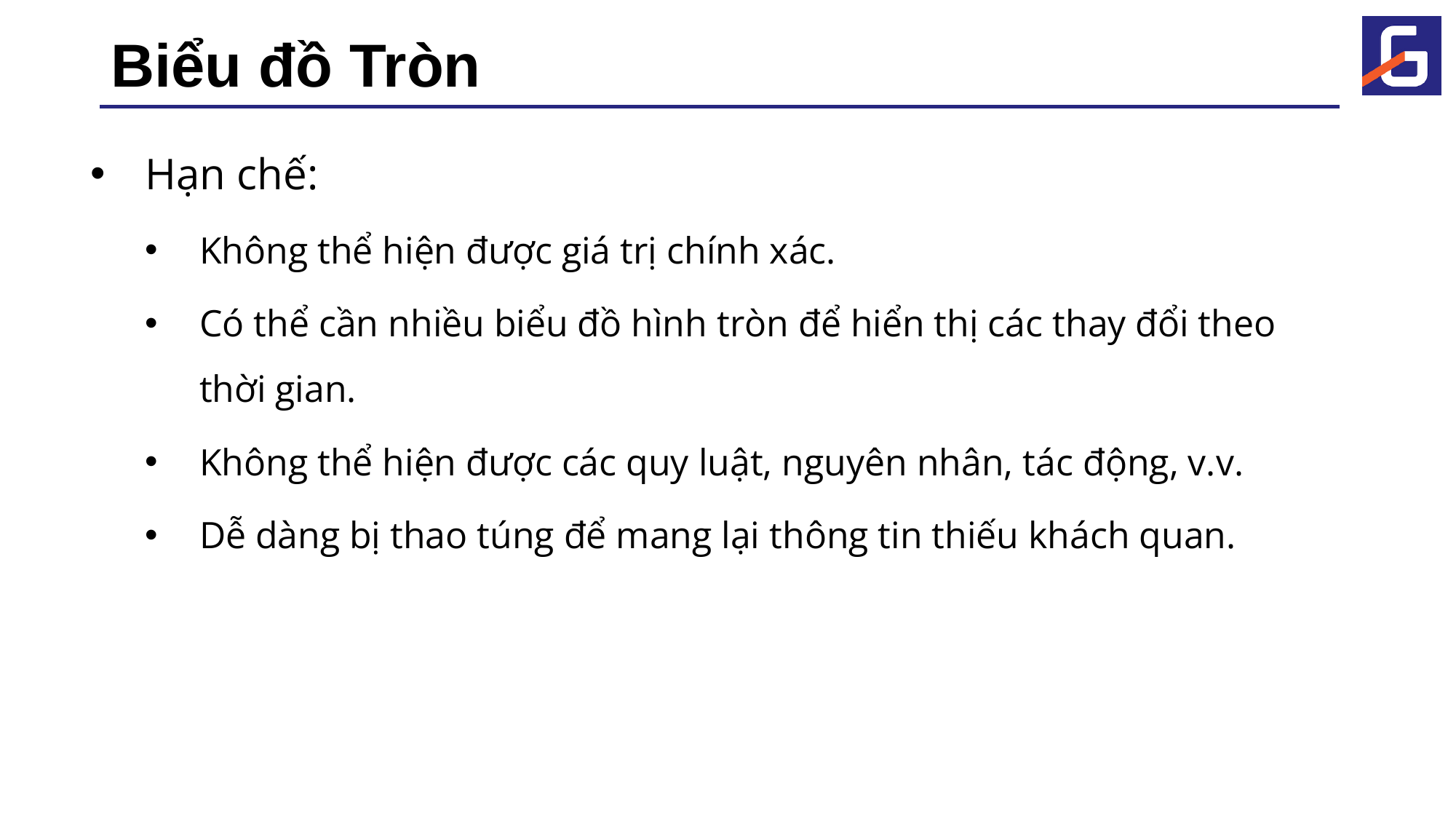

# Biểu đồ Tròn
Hạn chế:
Không thể hiện được giá trị chính xác.
Có thể cần nhiều biểu đồ hình tròn để hiển thị các thay đổi theo thời gian.
Không thể hiện được các quy luật, nguyên nhân, tác động, v.v.
Dễ dàng bị thao túng để mang lại thông tin thiếu khách quan.